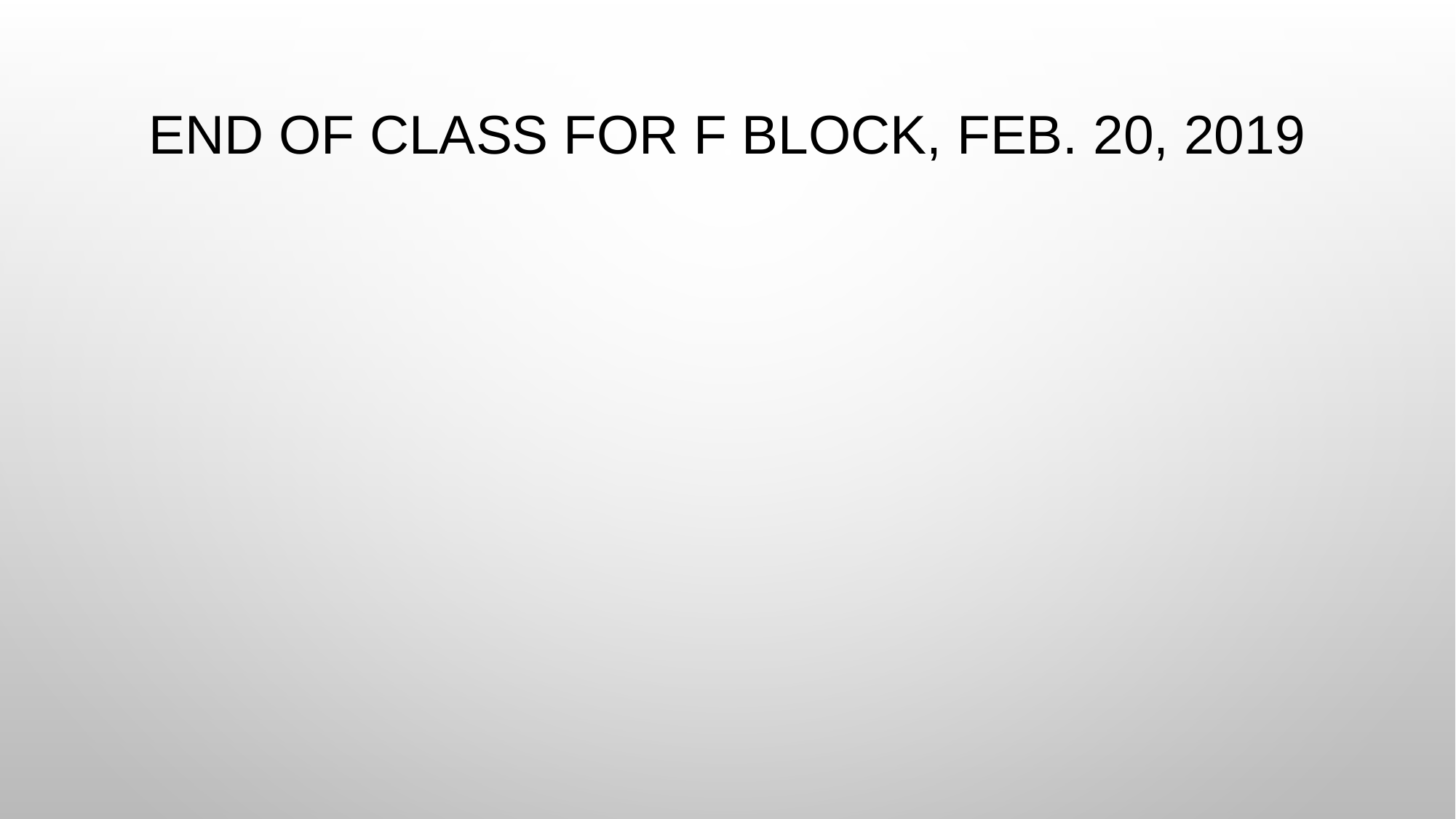

# End of class for F block, Feb. 20, 2019